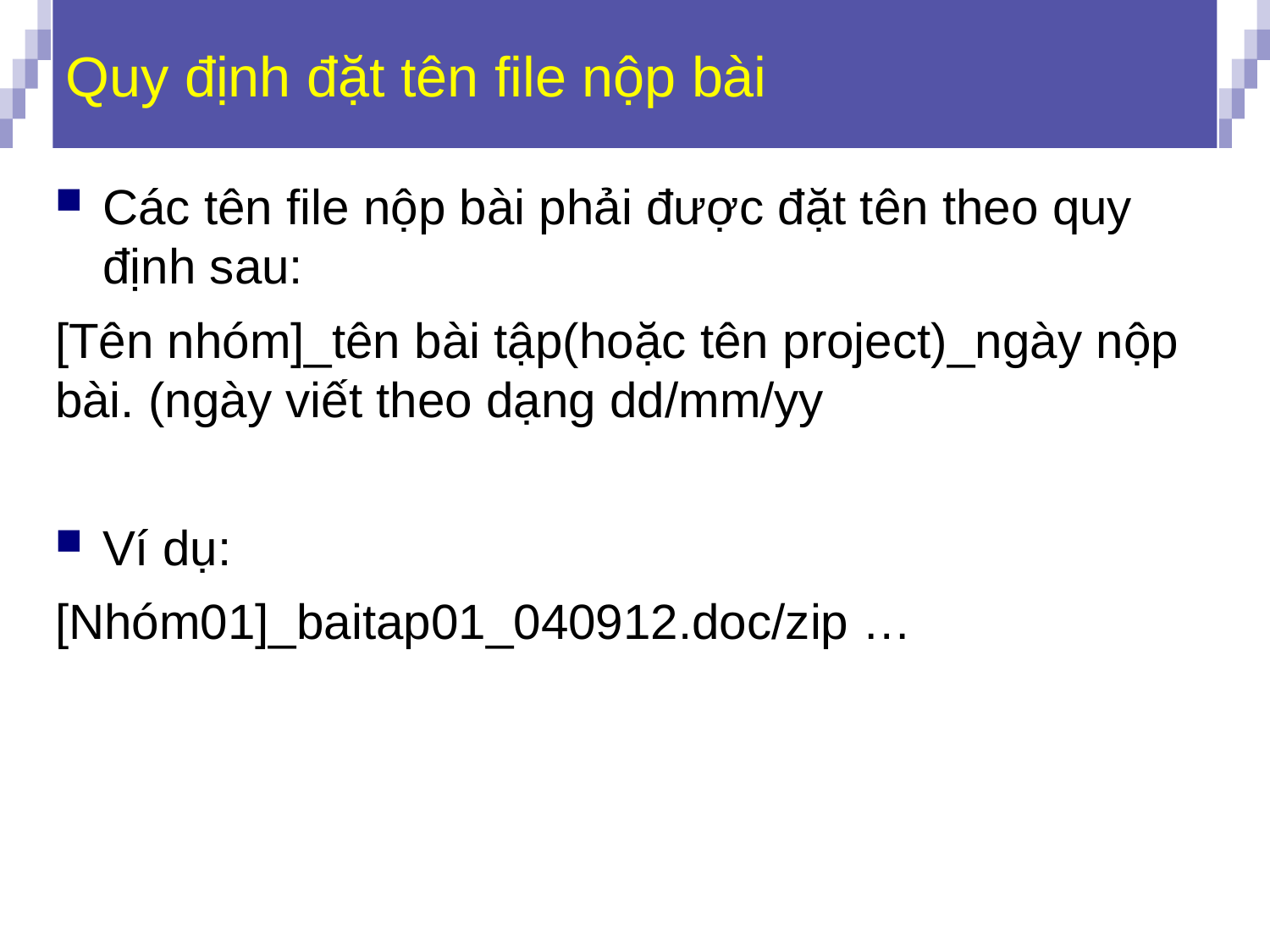

# Quy định đặt tên file nộp bài
Các tên file nộp bài phải được đặt tên theo quy định sau:
[Tên nhóm]_tên bài tập(hoặc tên project)_ngày nộp bài. (ngày viết theo dạng dd/mm/yy

Ví dụ:
[Nhóm01]_baitap01_040912.doc/zip …